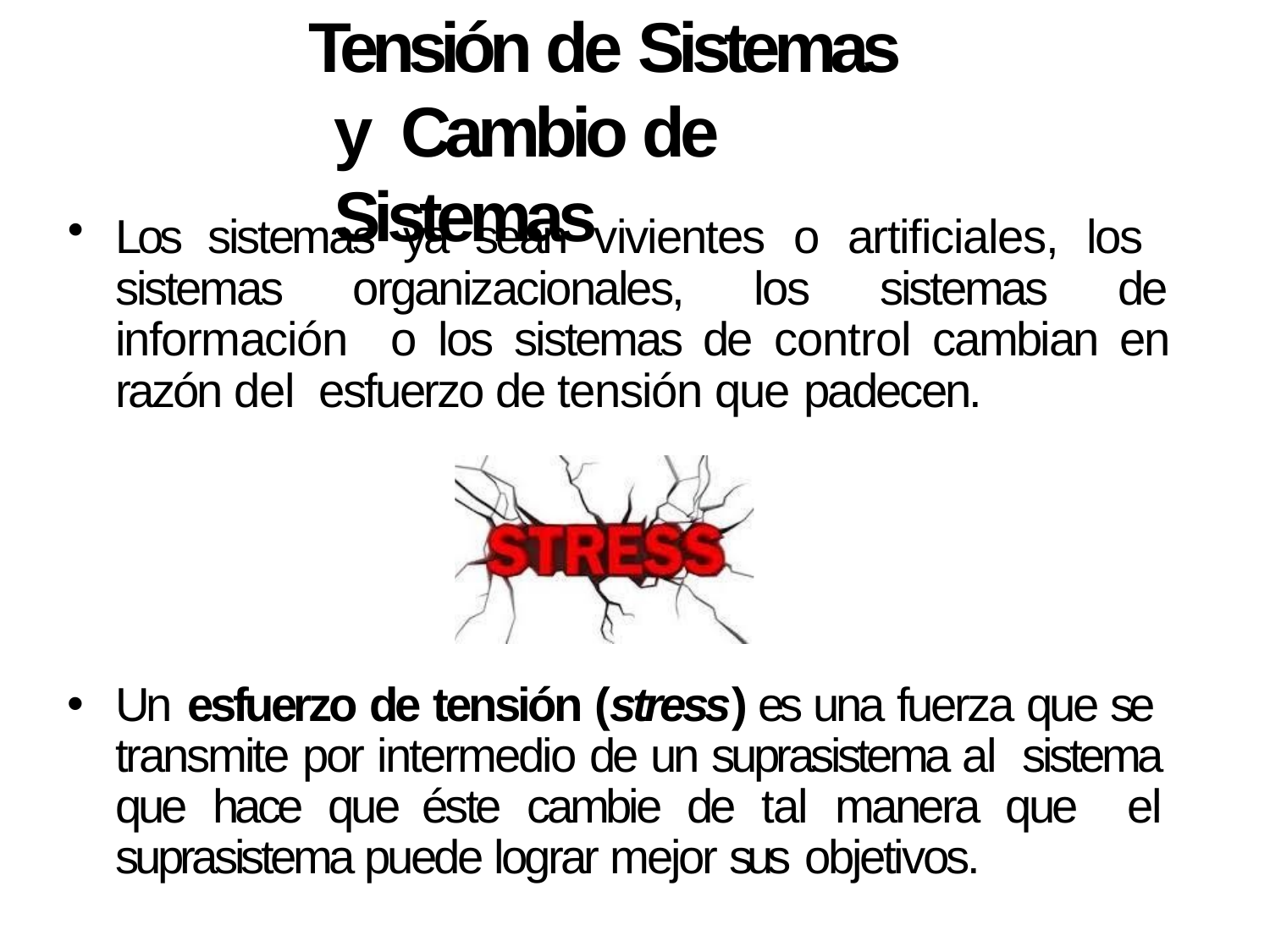

# Tensión de Sistemas y  Cambio de Sistemas
Los sistemas ya sean vivientes o artificiales, los  sistemas organizacionales, los sistemas de información  o los sistemas de control cambian en razón del  esfuerzo de tensión que padecen.

Un esfuerzo de tensión (stress) es una fuerza que se  transmite por intermedio de un suprasistema al  sistema que hace que éste cambie de tal manera que  el suprasistema puede lograr mejor sus objetivos.